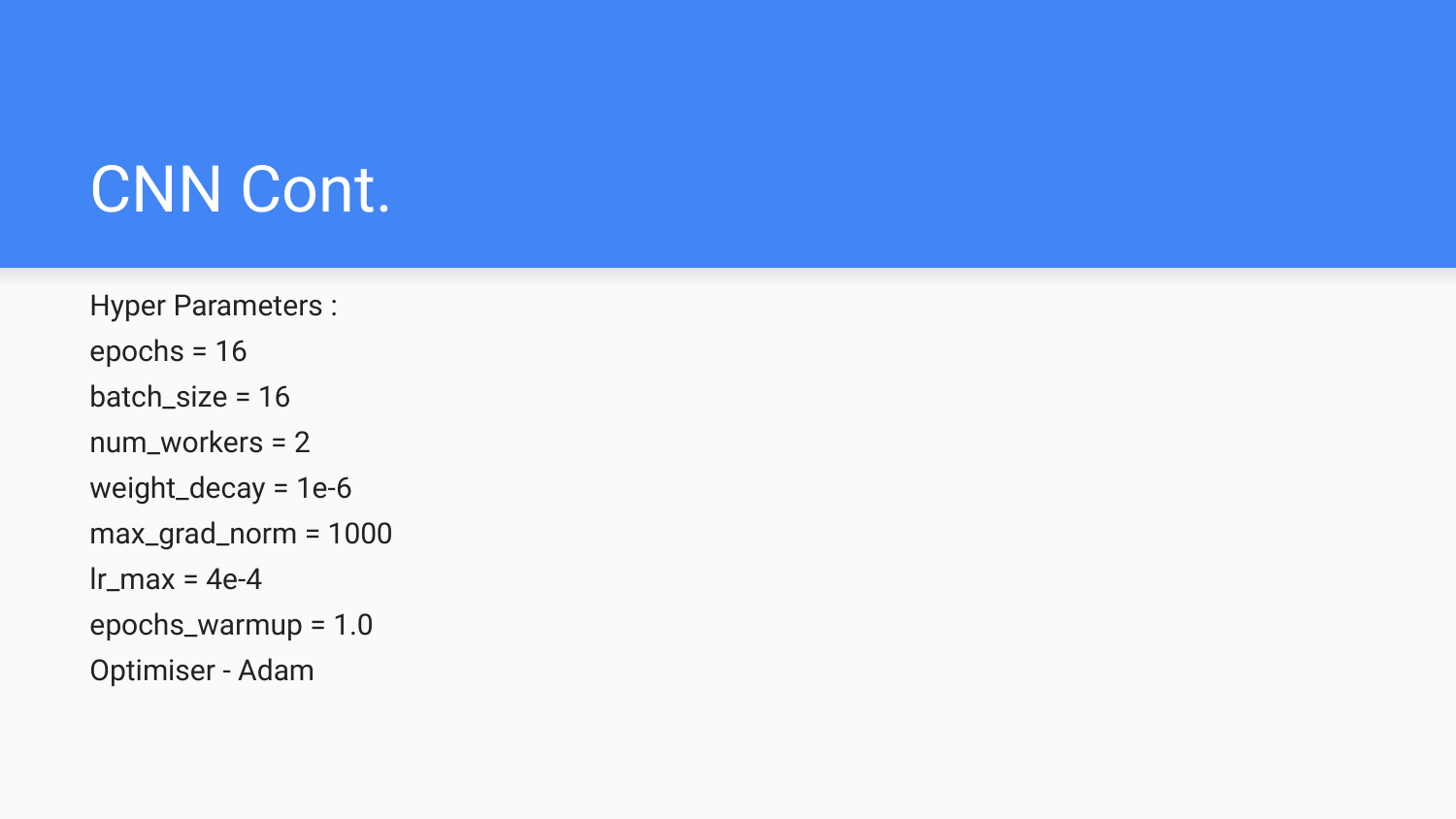

# CNN Cont.
Hyper Parameters :
epochs = 16
batch_size = 16
num_workers = 2
weight_decay = 1e-6
max_grad_norm = 1000
lr_max = 4e-4
epochs_warmup = 1.0
Optimiser - Adam